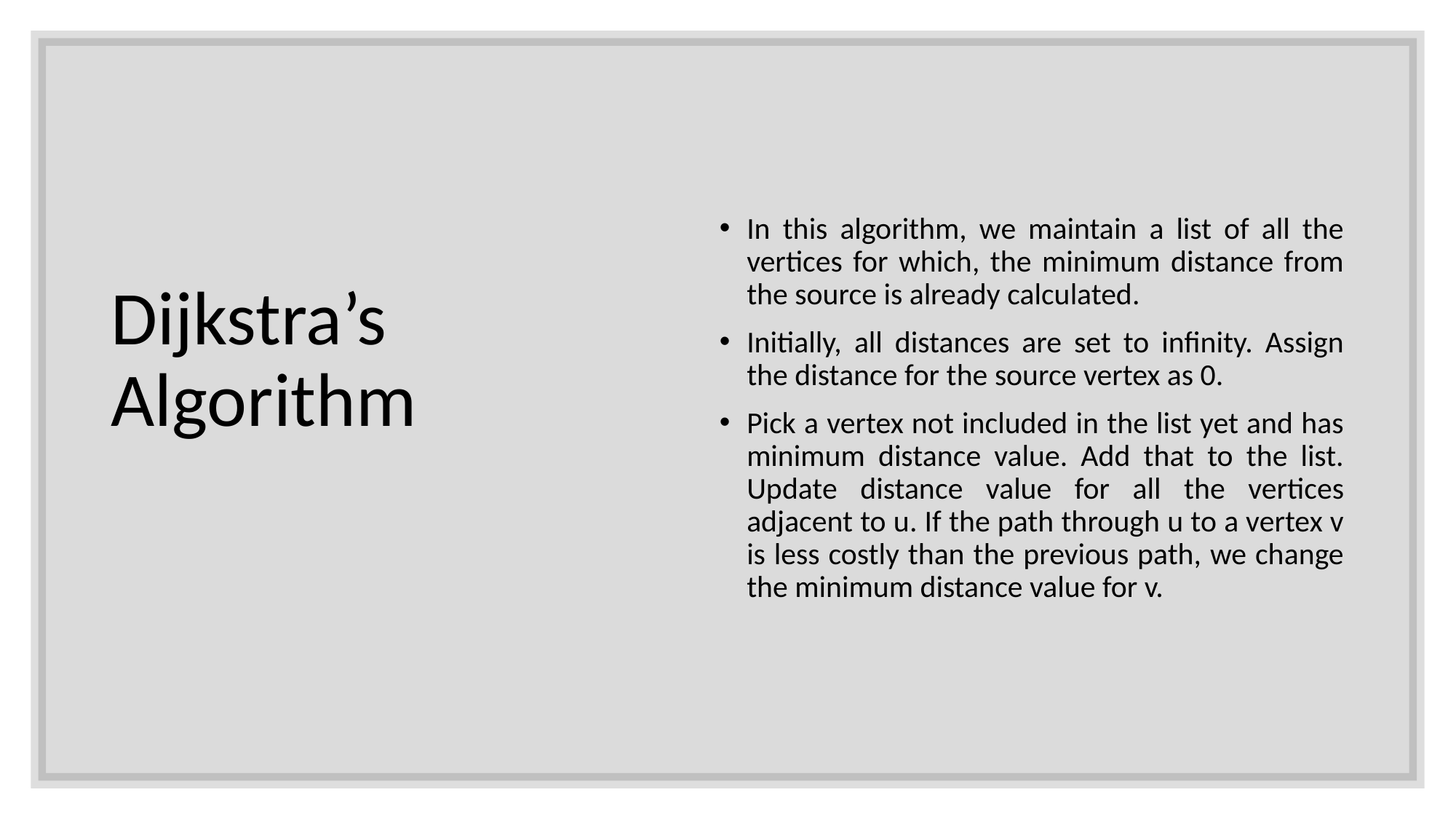

In this algorithm, we maintain a list of all the vertices for which, the minimum distance from the source is already calculated.
Initially, all distances are set to infinity. Assign the distance for the source vertex as 0.
Pick a vertex not included in the list yet and has minimum distance value. Add that to the list. Update distance value for all the vertices adjacent to u. If the path through u to a vertex v is less costly than the previous path, we change the minimum distance value for v.
# Dijkstra’s Algorithm